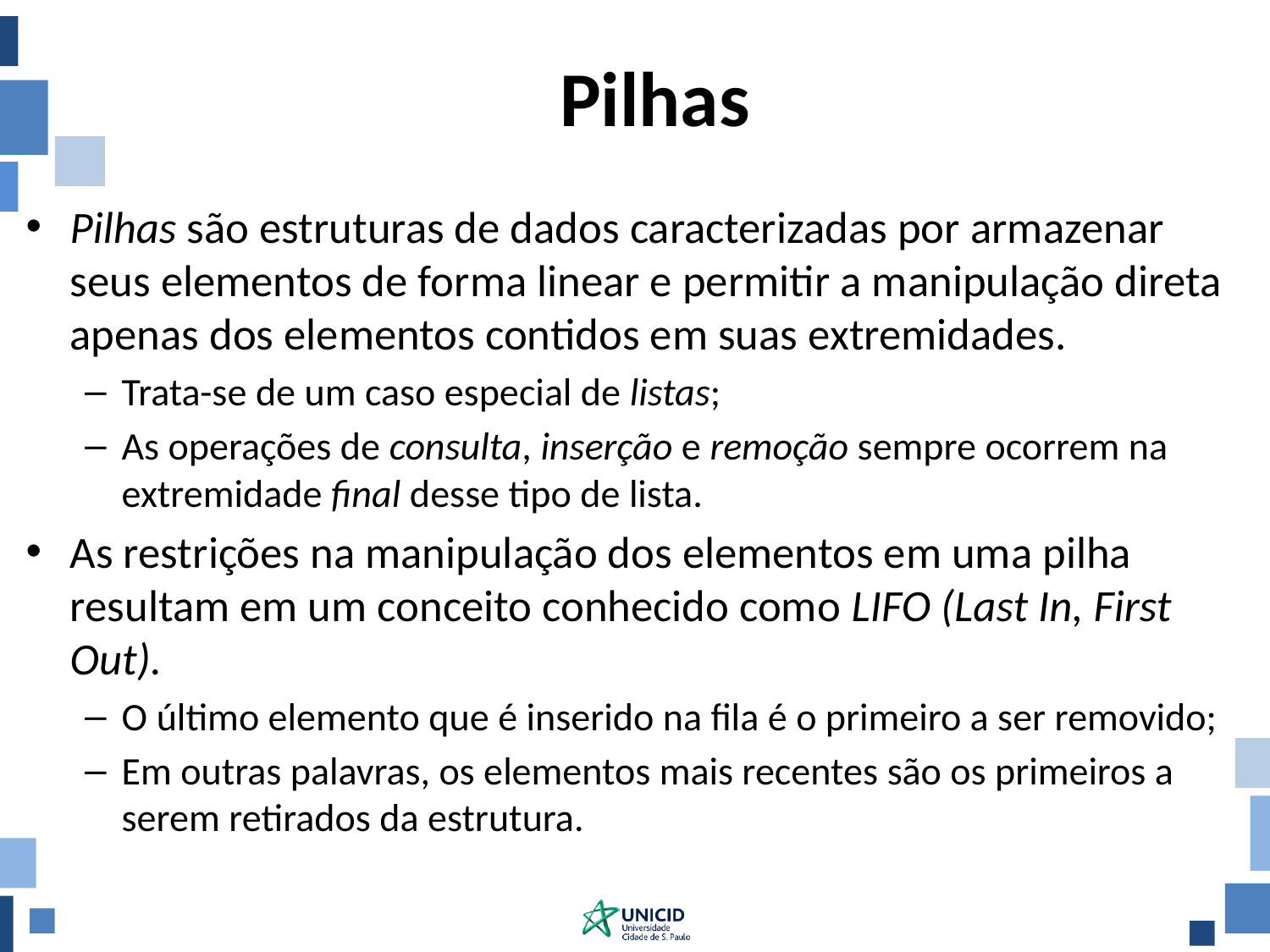

# Pilhas
Pilhas são estruturas de dados caracterizadas por armazenar seus elementos de forma linear e permitir a manipulação direta apenas dos elementos contidos em suas extremidades.
Trata-se de um caso especial de listas;
As operações de consulta, inserção e remoção sempre ocorrem na extremidade final desse tipo de lista.
As restrições na manipulação dos elementos em uma pilha resultam em um conceito conhecido como LIFO (Last In, First Out).
O último elemento que é inserido na fila é o primeiro a ser removido;
Em outras palavras, os elementos mais recentes são os primeiros a serem retirados da estrutura.